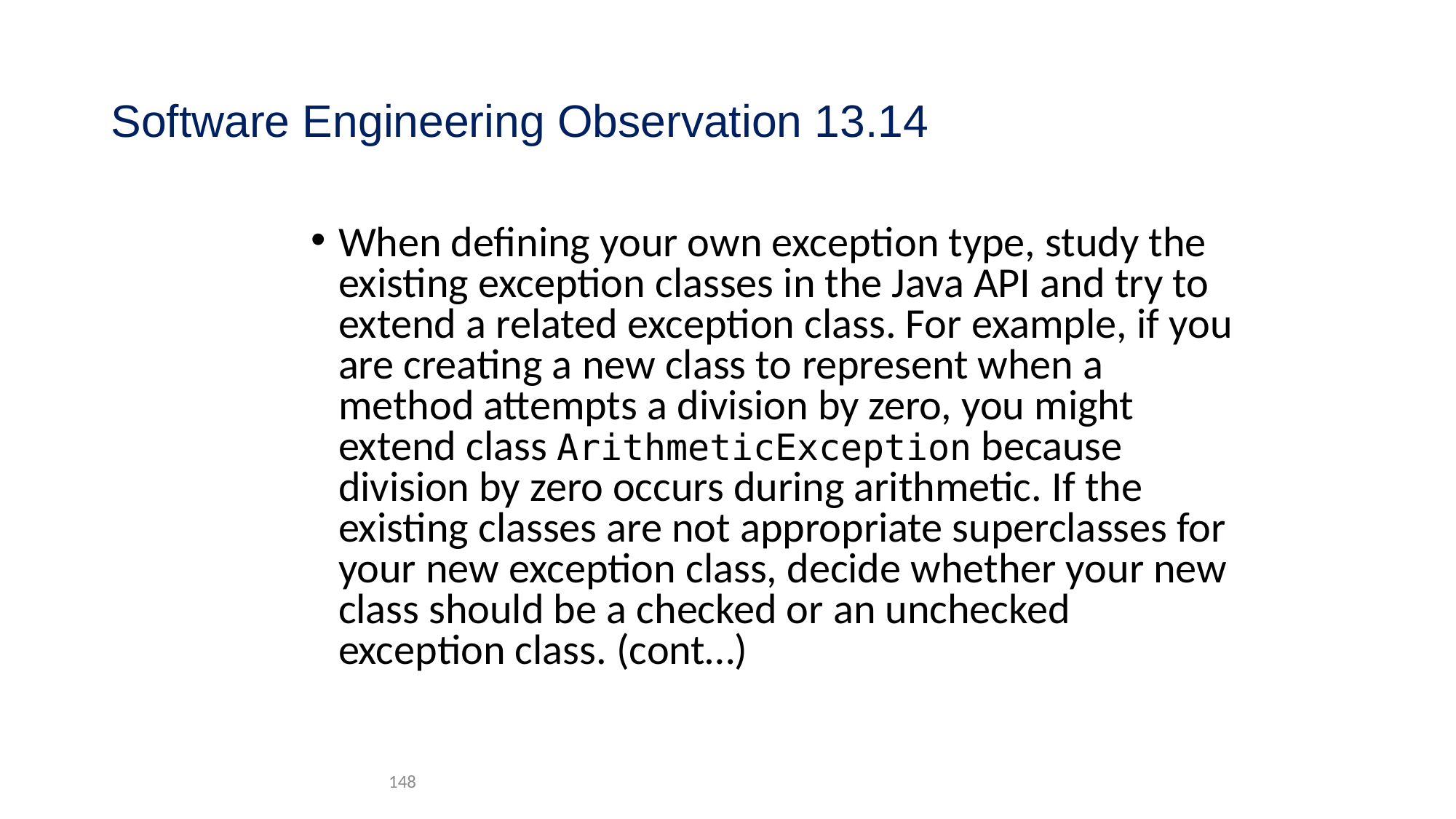

# Software Engineering Observation 13.14
When defining your own exception type, study the existing exception classes in the Java API and try to extend a related exception class. For example, if you are creating a new class to represent when a method attempts a division by zero, you might extend class ArithmeticException because division by zero occurs during arithmetic. If the existing classes are not appropriate superclasses for your new exception class, decide whether your new class should be a checked or an unchecked exception class. (cont…)
148